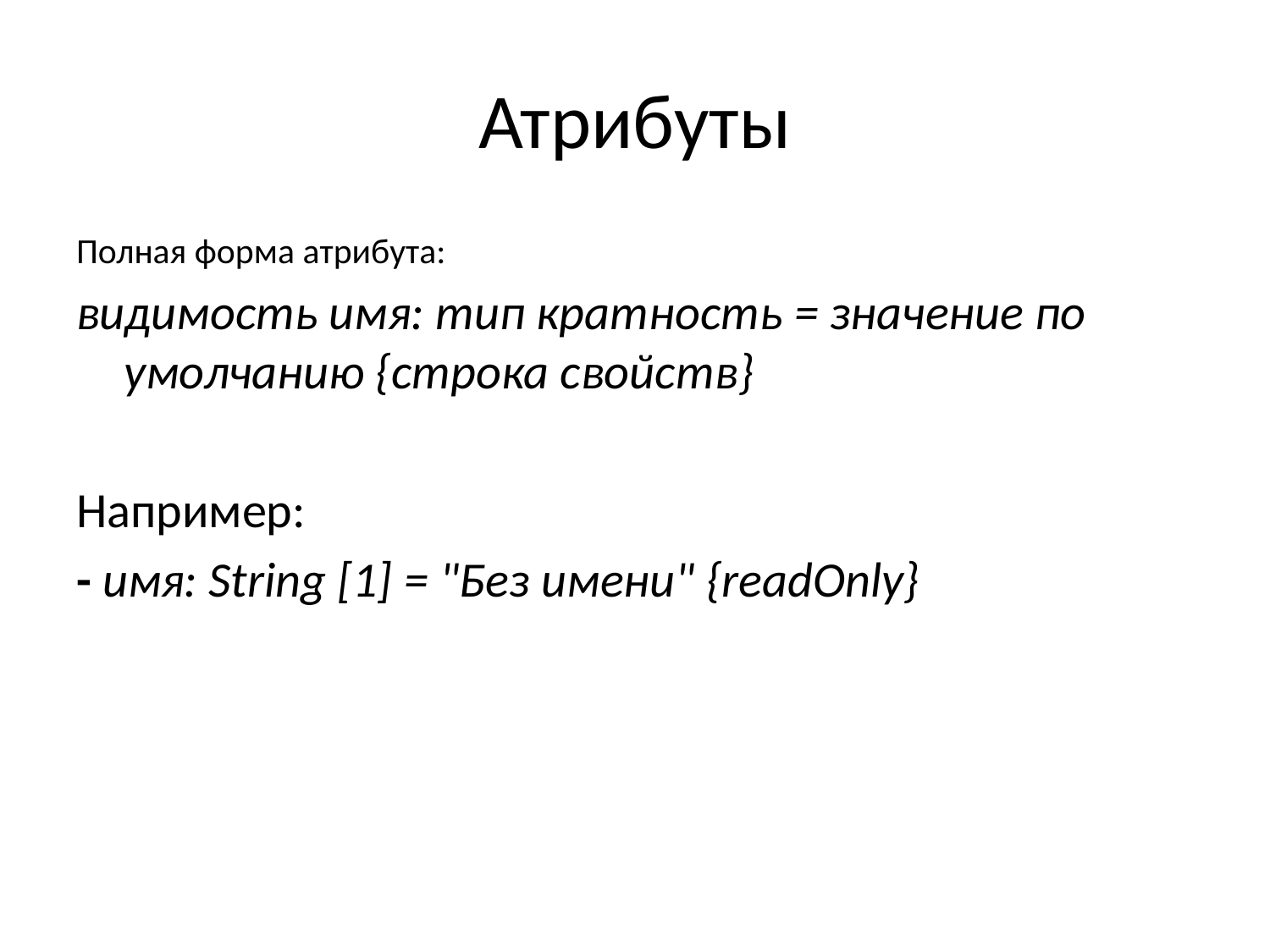

# Атрибуты
Полная форма атрибута:
видимость имя: тип кратность = значение по умолчанию {строка свойств}

Например:
- имя: String [1] = "Без имени" {readOnly}